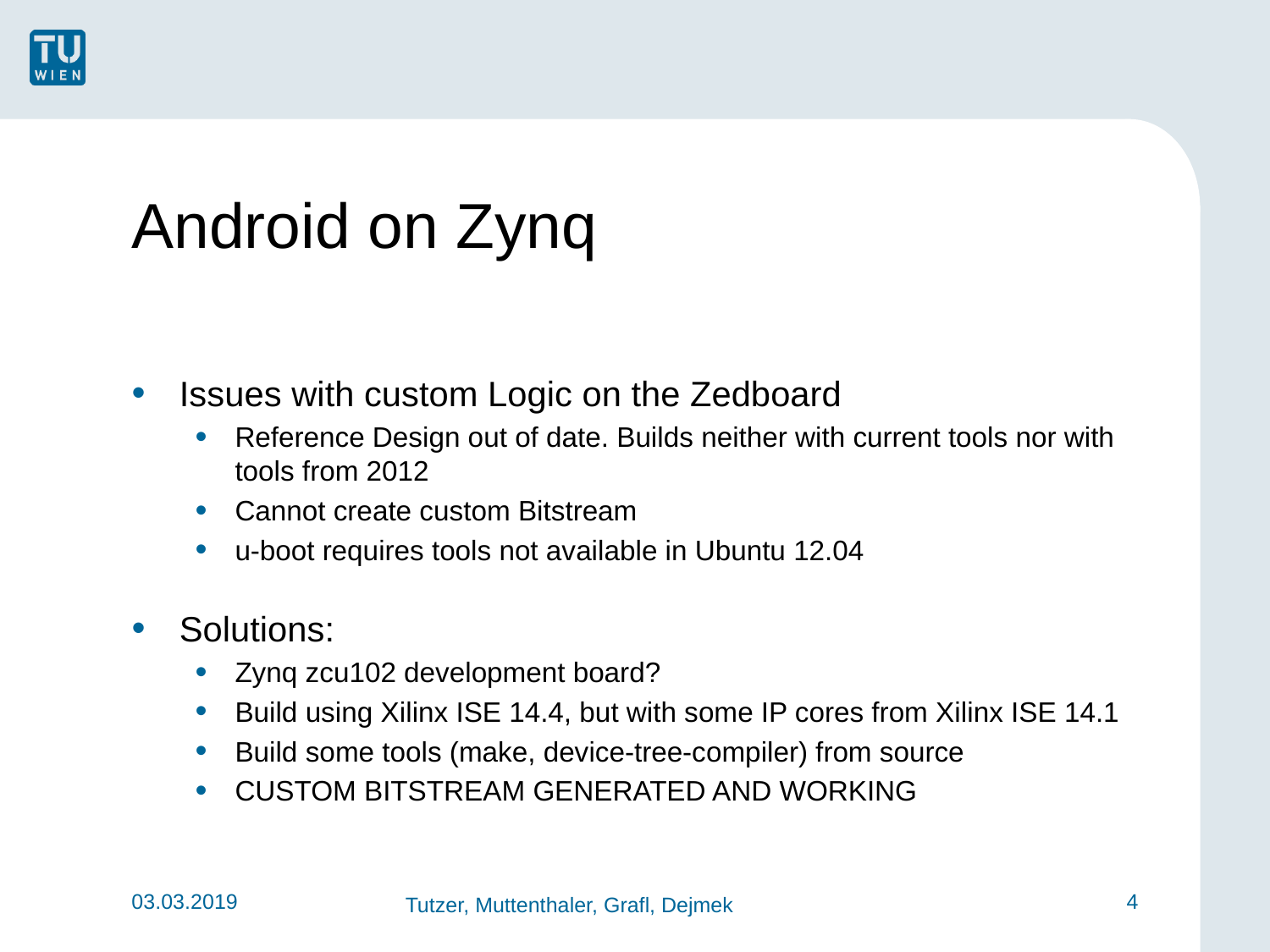

# Android on Zynq
Issues with custom Logic on the Zedboard
Reference Design out of date. Builds neither with current tools nor with tools from 2012
Cannot create custom Bitstream
u-boot requires tools not available in Ubuntu 12.04
Solutions:
Zynq zcu102 development board?
Build using Xilinx ISE 14.4, but with some IP cores from Xilinx ISE 14.1
Build some tools (make, device-tree-compiler) from source
CUSTOM BITSTREAM GENERATED AND WORKING